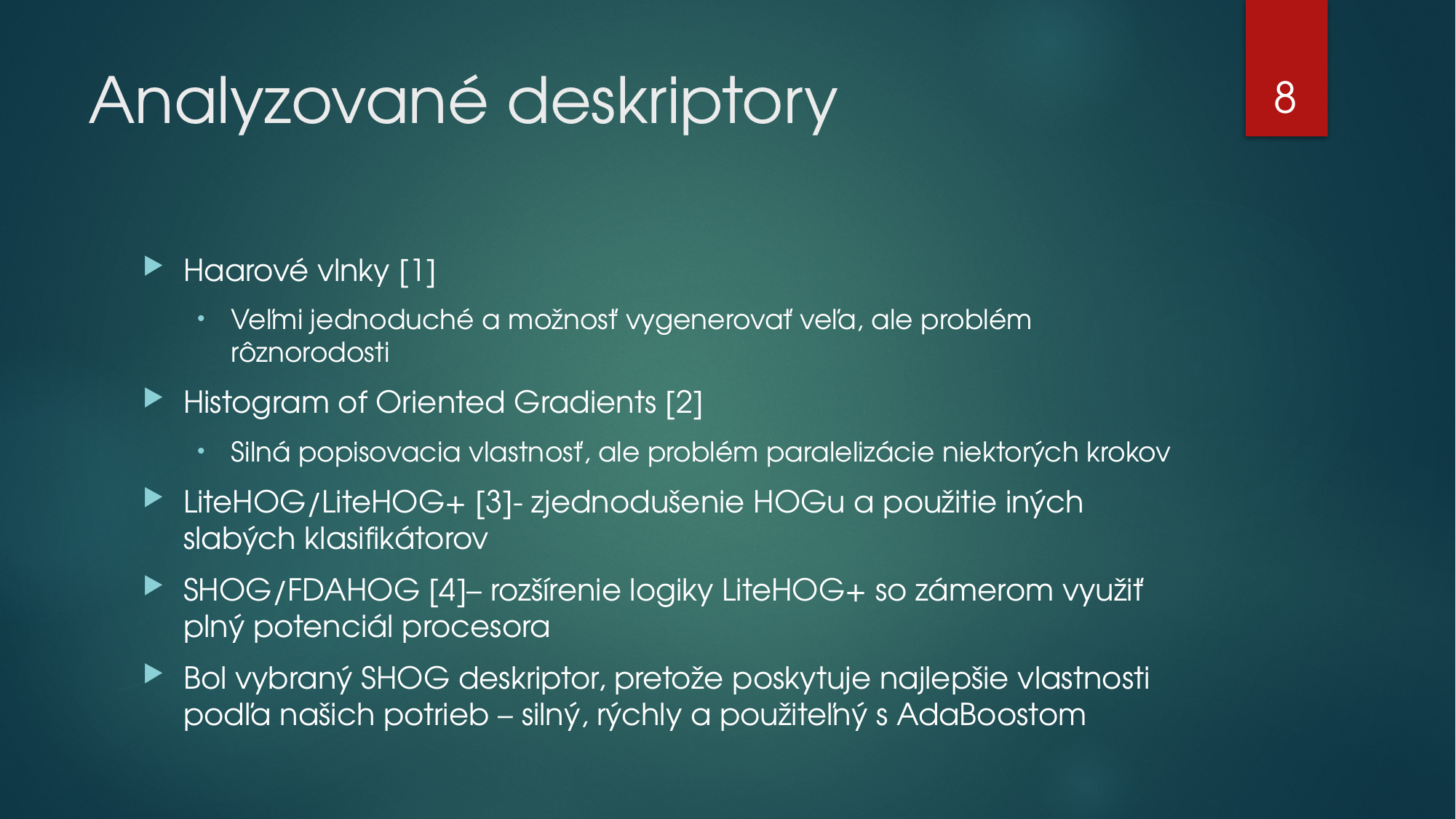

8
# Analyzované deskriptory
Haarové vlnky [1]
Veľmi jednoduché a možnosť vygenerovať veľa, ale problém rôznorodosti
Histogram of Oriented Gradients [2]
Silná popisovacia vlastnosť, ale problém paralelizácie niektorých krokov
LiteHOG/LiteHOG+ [3]- zjednodušenie HOGu a použitie iných slabých klasifikátorov
SHOG/FDAHOG [4]– rozšírenie logiky LiteHOG+ so zámerom využiť plný potenciál procesora
Bol vybraný SHOG deskriptor, pretože poskytuje najlepšie vlastnosti podľa našich potrieb – silný, rýchly a použiteľný s AdaBoostom